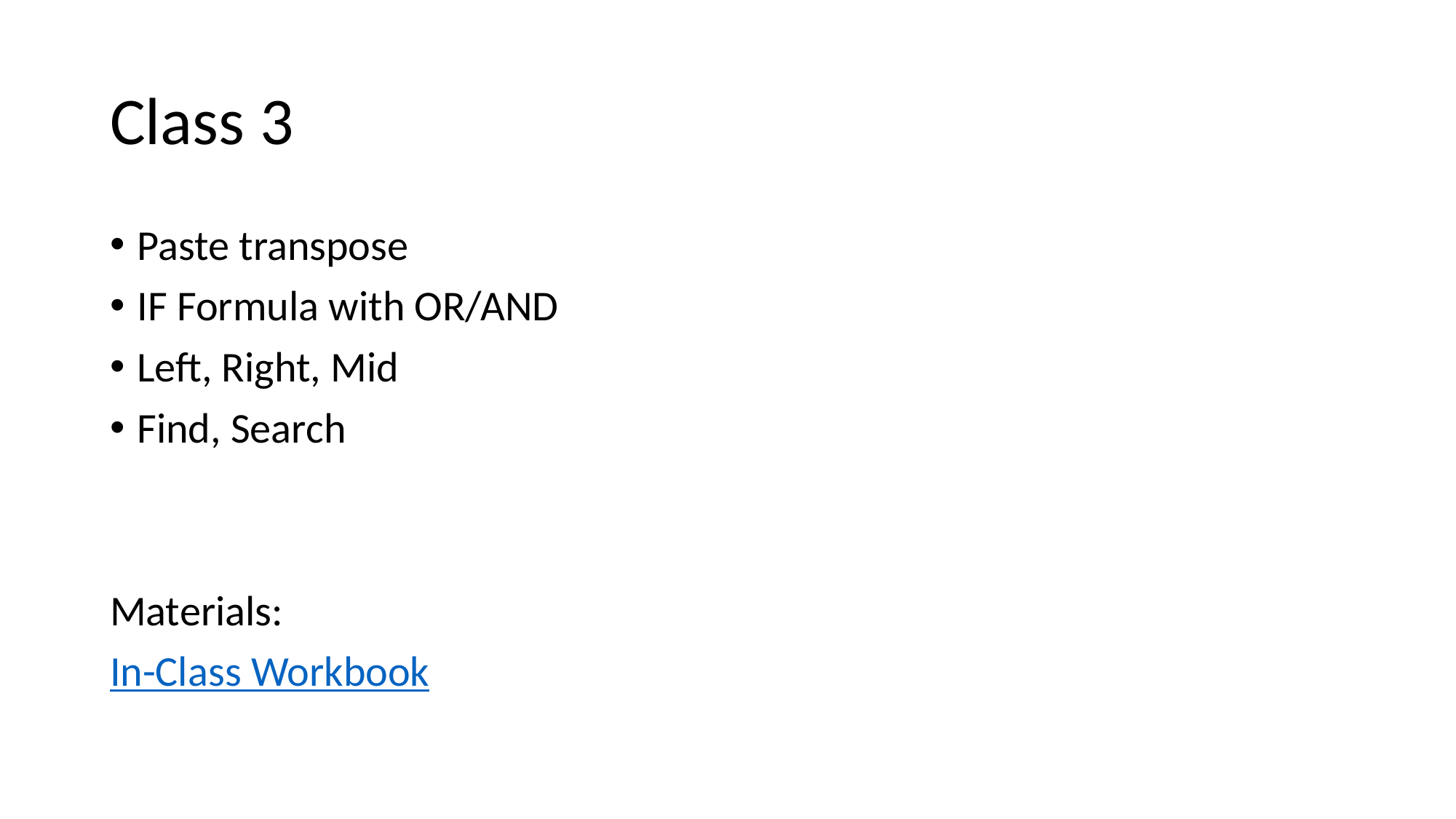

# Class 3
Paste transpose
IF Formula with OR/AND
Left, Right, Mid
Find, Search

Materials:
In-Class Workbook